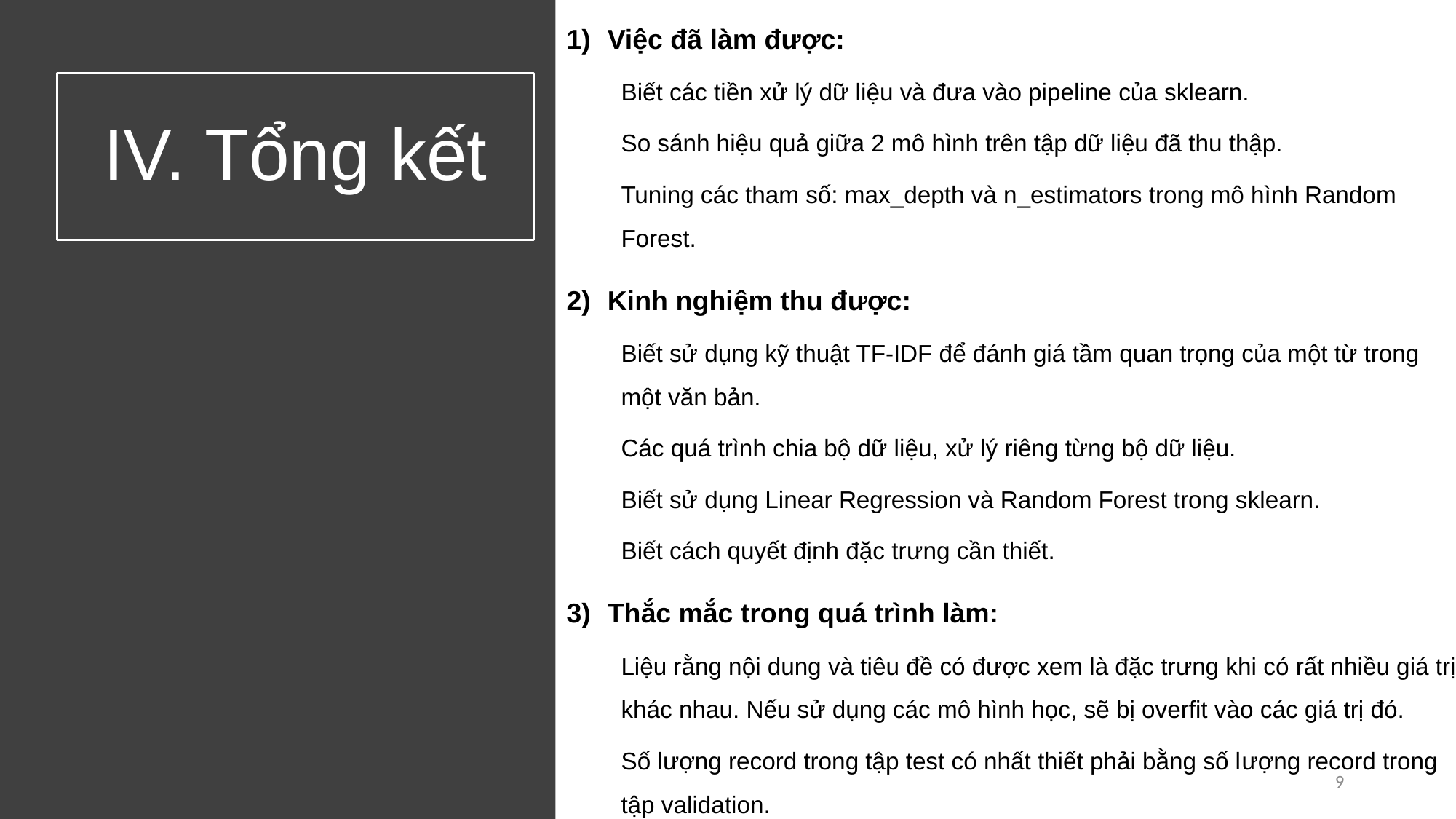

Việc đã làm được:
Biết các tiền xử lý dữ liệu và đưa vào pipeline của sklearn.
So sánh hiệu quả giữa 2 mô hình trên tập dữ liệu đã thu thập.
Tuning các tham số: max_depth và n_estimators trong mô hình Random Forest.
Kinh nghiệm thu được:
Biết sử dụng kỹ thuật TF-IDF để đánh giá tầm quan trọng của một từ trong một văn bản.
Các quá trình chia bộ dữ liệu, xử lý riêng từng bộ dữ liệu.
Biết sử dụng Linear Regression và Random Forest trong sklearn.
Biết cách quyết định đặc trưng cần thiết.
Thắc mắc trong quá trình làm:
Liệu rằng nội dung và tiêu đề có được xem là đặc trưng khi có rất nhiều giá trị khác nhau. Nếu sử dụng các mô hình học, sẽ bị overfit vào các giá trị đó.
Số lượng record trong tập test có nhất thiết phải bằng số lượng record trong tập validation.
# IV. Tổng kết
9